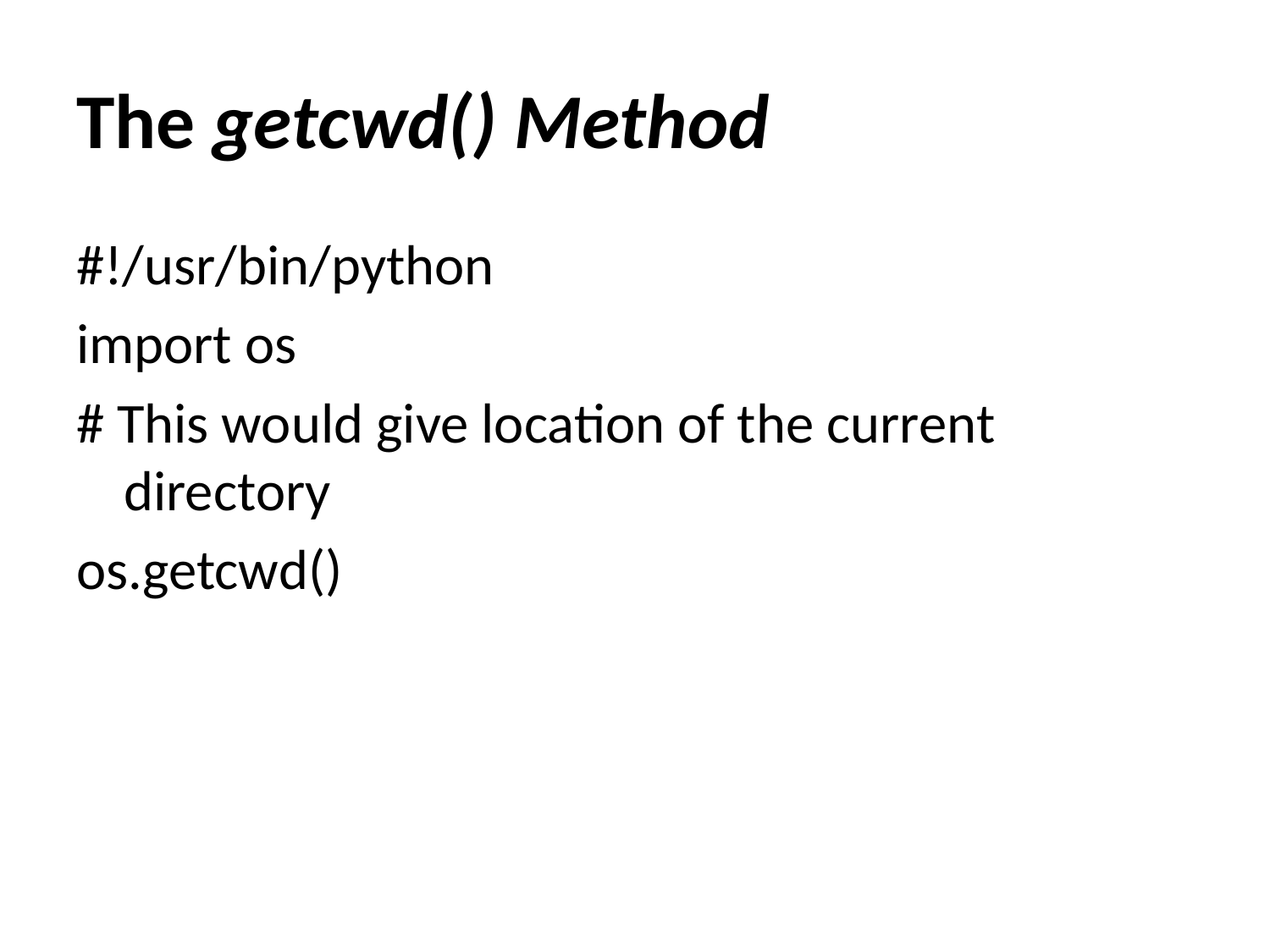

# The getcwd() Method
#!/usr/bin/python
import os
# This would give location of the current directory
os.getcwd()